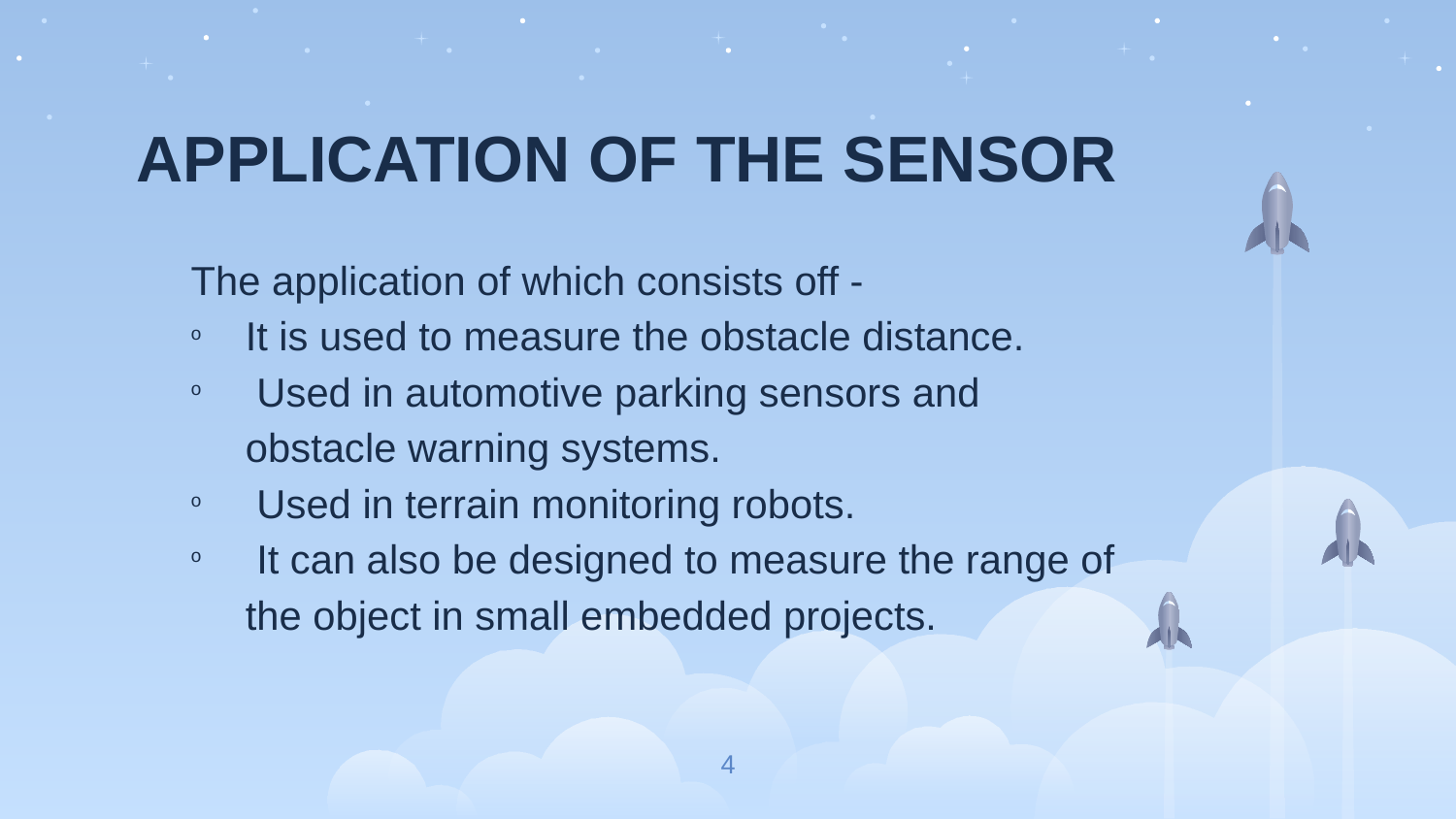

# APPLICATION OF THE SENSOR
The application of which consists off -
It is used to measure the obstacle distance.
 Used in automotive parking sensors and obstacle warning systems.
 Used in terrain monitoring robots.
 It can also be designed to measure the range of the object in small embedded projects.

4